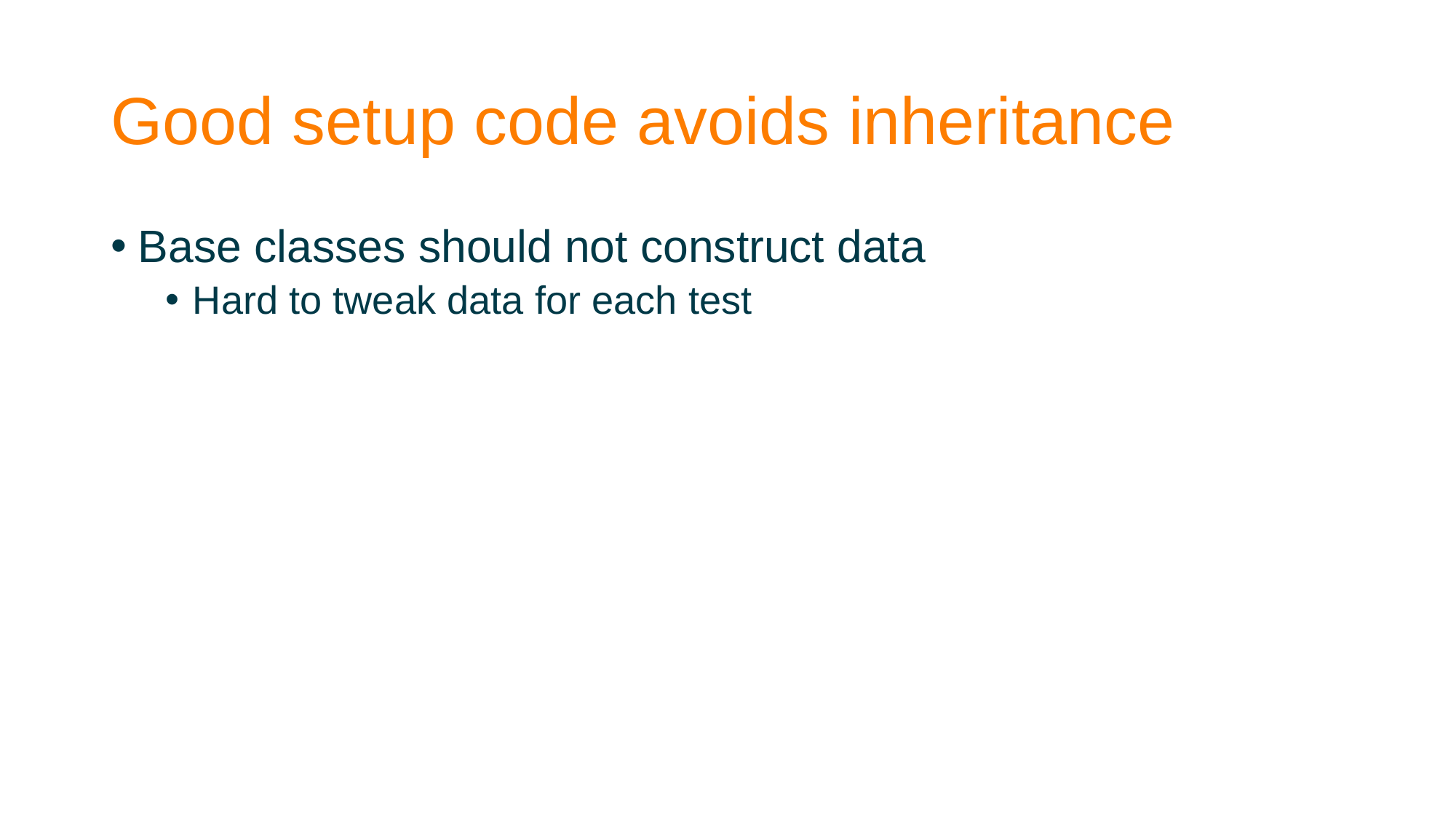

# Good setup code avoids inheritance
Base classes should not construct data
Hard to tweak data for each test